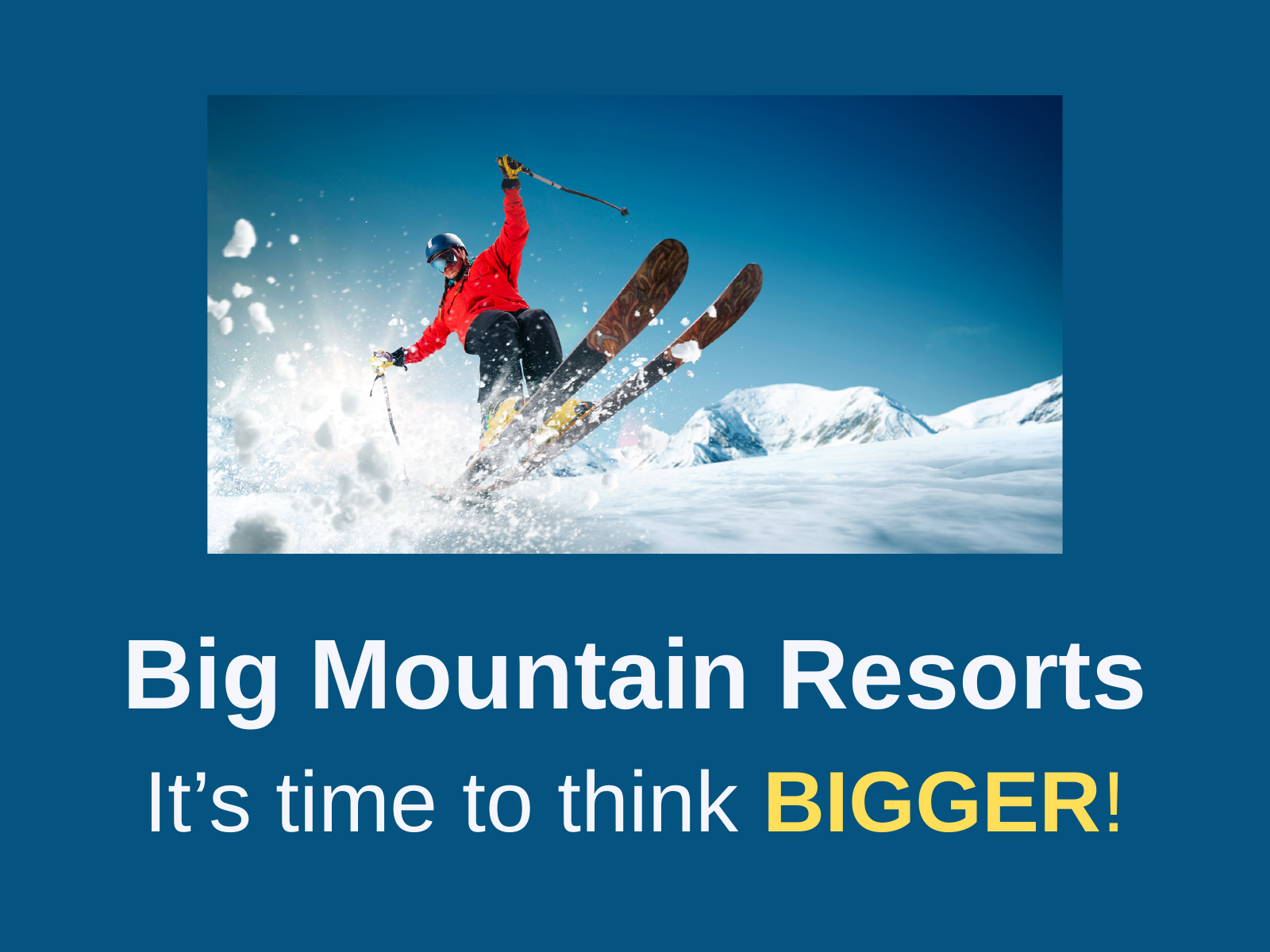

Big Mountain Resorts
It’s time to think BIGGER!